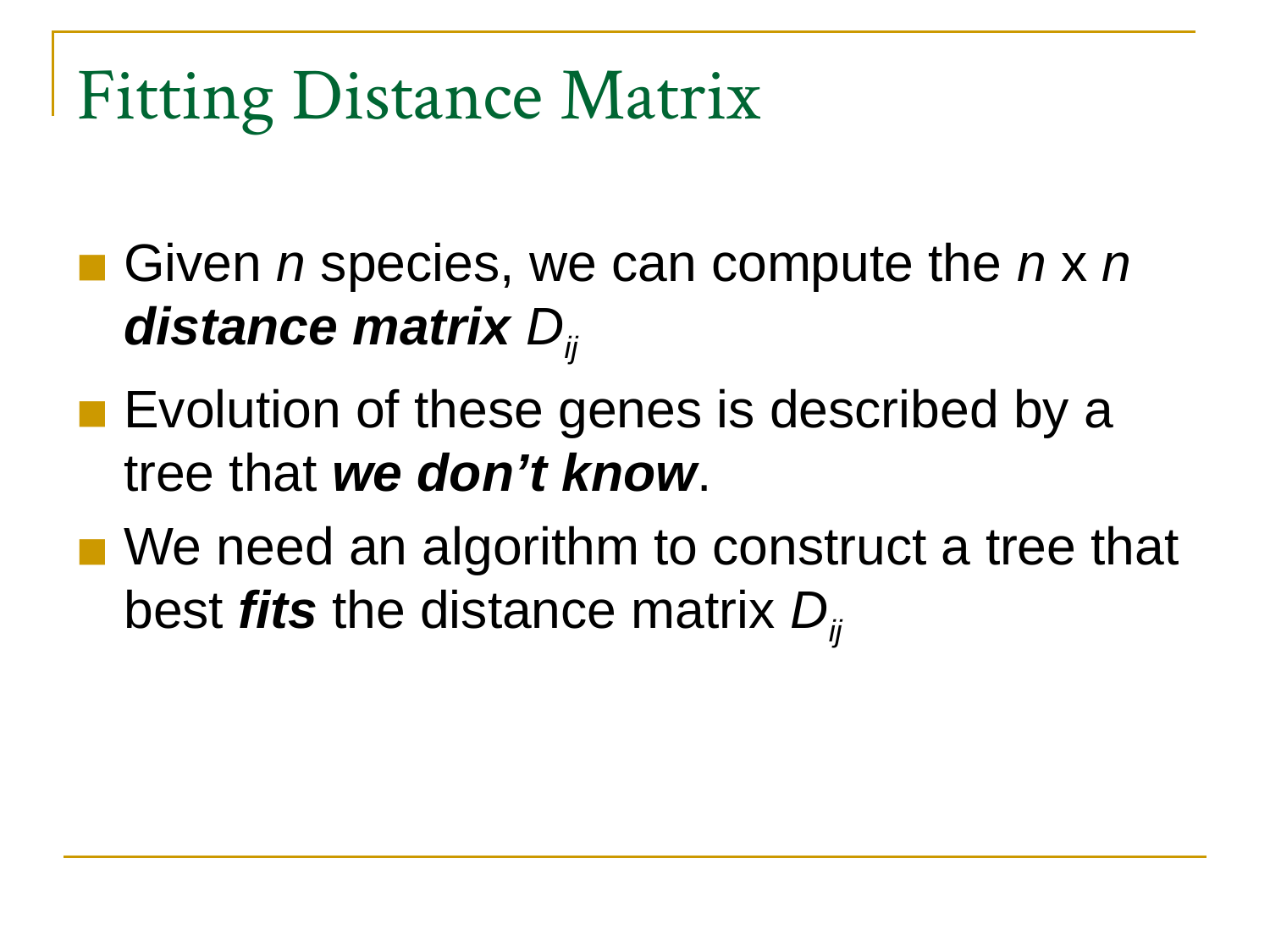

# Fitting Distance Matrix
Given n species, we can compute the n x n distance matrix Dij
Evolution of these genes is described by a tree that we don’t know.
We need an algorithm to construct a tree that best fits the distance matrix Dij